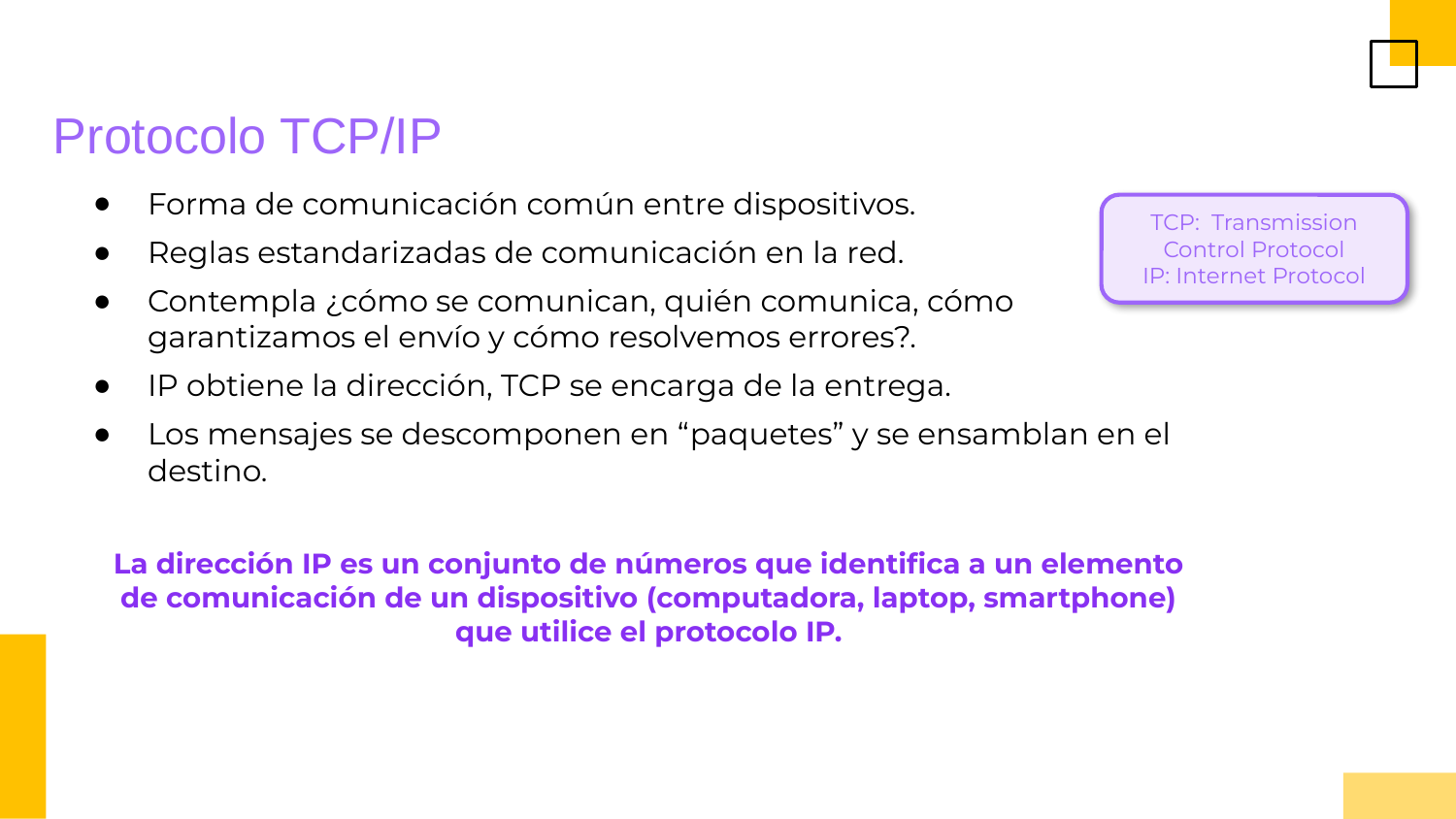

Protocolo TCP/IP
Forma de comunicación común entre dispositivos.
Reglas estandarizadas de comunicación en la red.
Contempla ¿cómo se comunican, quién comunica, cómo garantizamos el envío y cómo resolvemos errores?.
IP obtiene la dirección, TCP se encarga de la entrega.
Los mensajes se descomponen en “paquetes” y se ensamblan en el destino.

La dirección IP es un conjunto de números que identifica a un elemento de comunicación de un dispositivo (computadora, laptop, smartphone) que utilice el protocolo IP.
TCP:  Transmission Control Protocol
IP: Internet Protocol